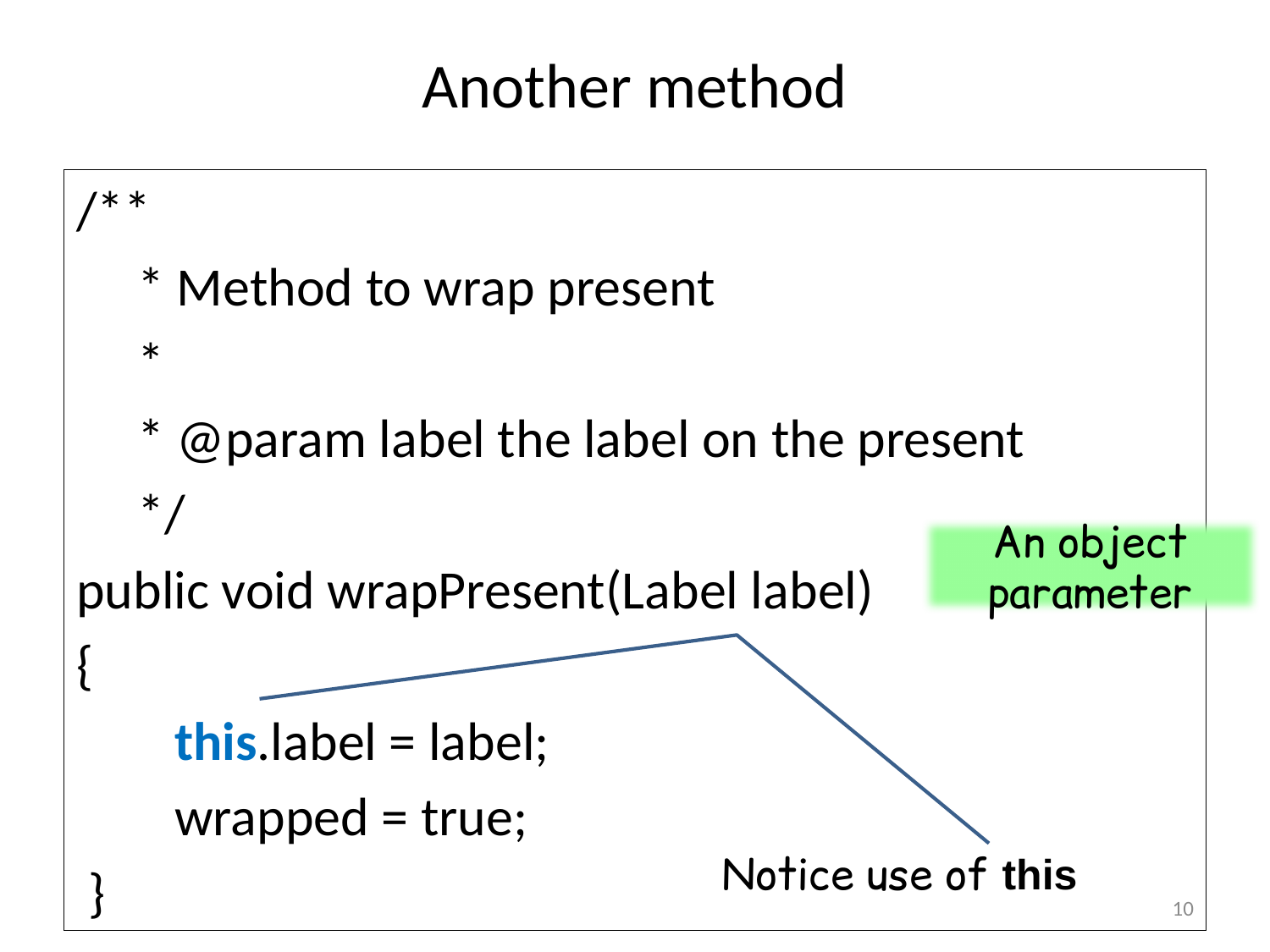

# Another method
/**
     * Method to wrap present
     *
     * @param label the label on the present
     */
public void wrapPresent(Label label)
{
        this.label = label;
        wrapped = true;
 }
An object parameter
Notice use of this
10